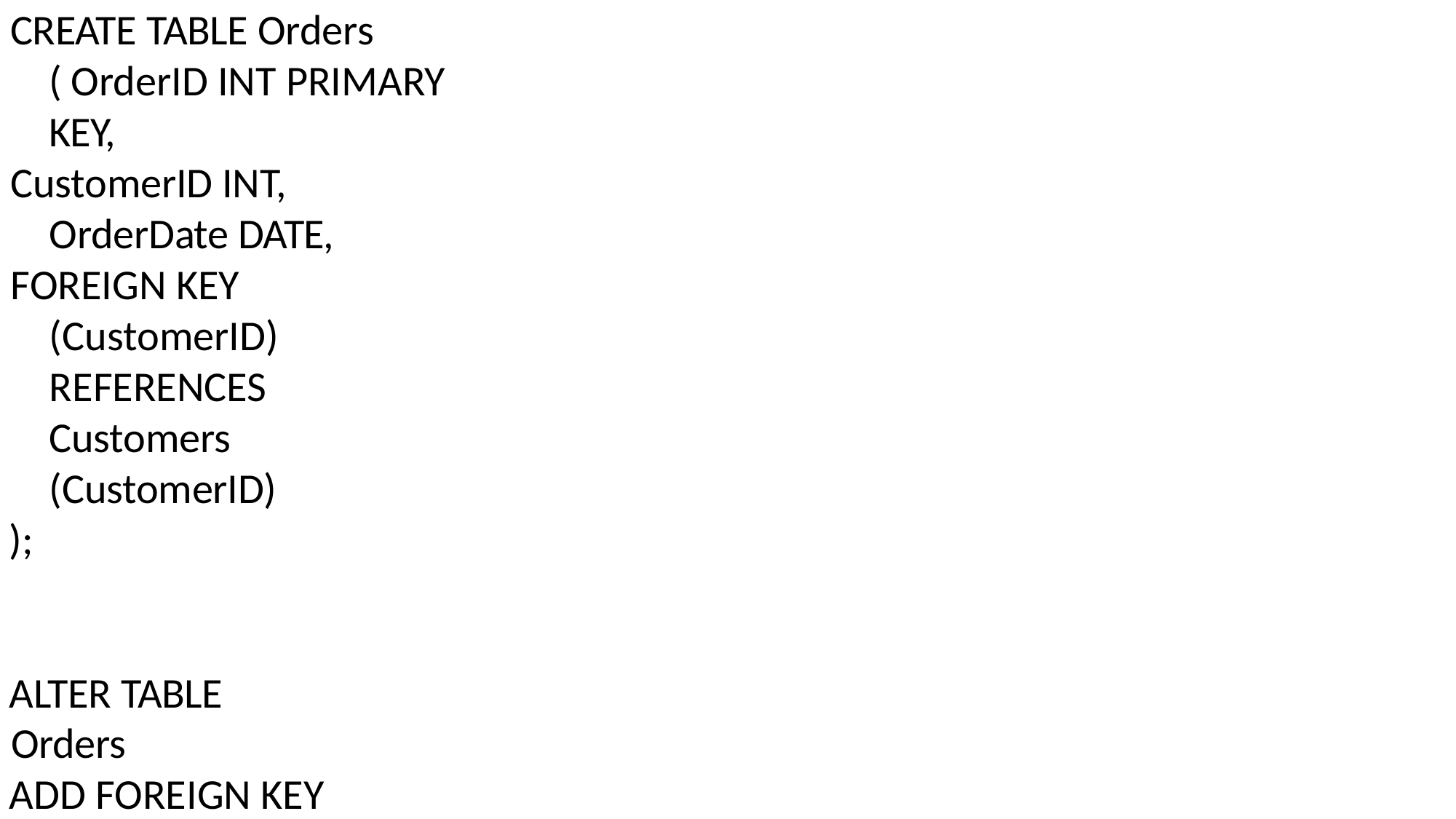

CREATE TABLE Orders ( OrderID INT PRIMARY KEY,
CustomerID INT, OrderDate DATE,
FOREIGN KEY (CustomerID) REFERENCES Customers (CustomerID)
);

ALTER TABLE Orders
ADD FOREIGN KEY (CustomerID) REFERENCES Customers (CustomerID);